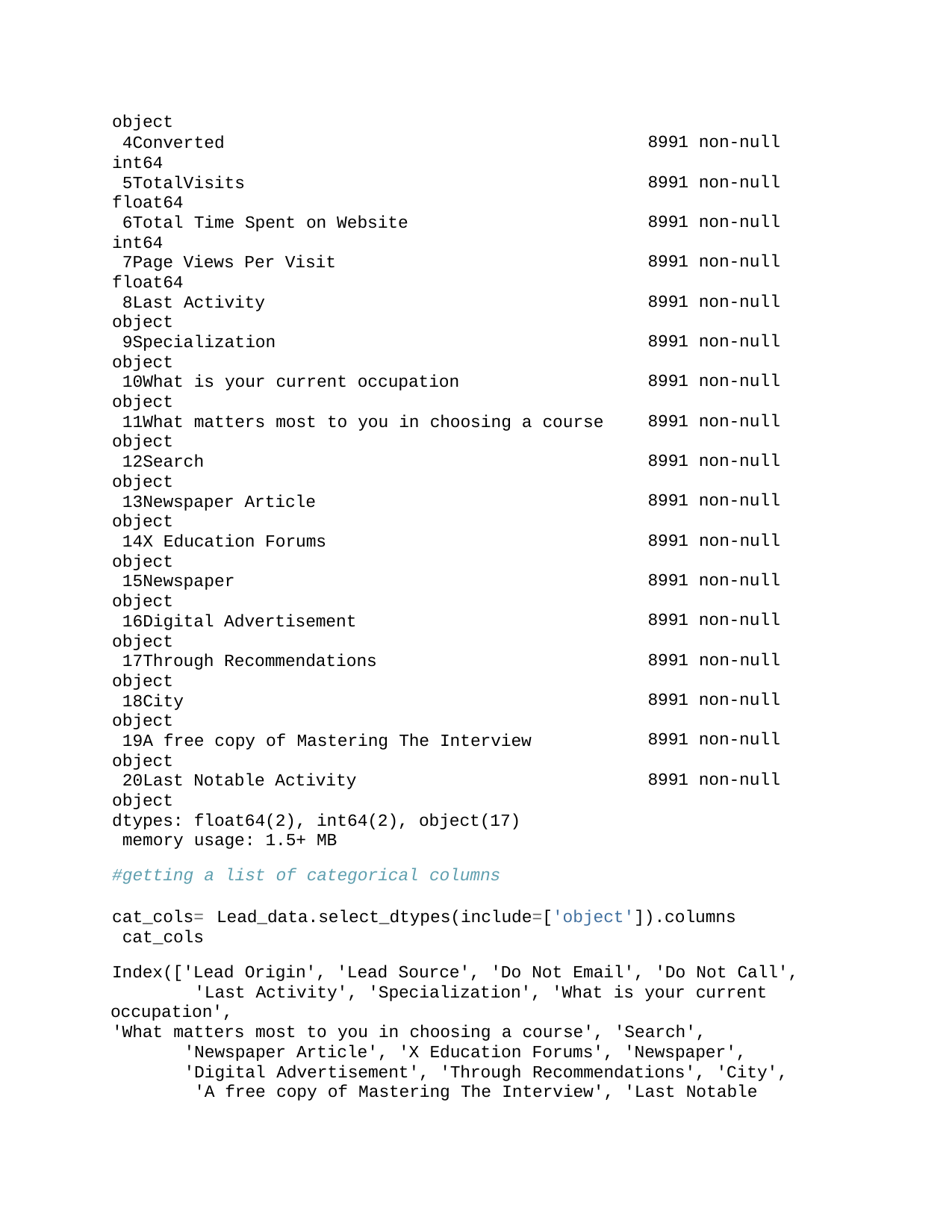

object
Converted  int64
TotalVisits  float64
Total Time Spent on Website  int64
Page Views Per Visit  float64
Last Activity  object
Specialization  object
What is your current occupation  object
What matters most to you in choosing a course  object
Search  object
Newspaper Article  object
X Education Forums  object
Newspaper  object
Digital Advertisement  object
Through Recommendations  object
City  object
A free copy of Mastering The Interview  object
Last Notable Activity  object
dtypes: float64(2), int64(2), object(17)  memory usage: 1.5+ MB
#getting a list of categorical columns
8991 non-null
8991 non-null
8991 non-null
8991 non-null
8991 non-null
8991 non-null
8991 non-null
8991 non-null
8991 non-null
8991 non-null
8991 non-null
8991 non-null
8991 non-null
8991 non-null
8991 non-null
8991 non-null
8991 non-null
cat_cols= Lead_data.select_dtypes(include=['object']).columns  cat_cols
Index(['Lead Origin', 'Lead Source', 'Do Not Email', 'Do Not Call',  'Last Activity', 'Specialization', 'What is your current
occupation',
'What matters most to you in choosing a course', 'Search',  'Newspaper Article', 'X Education Forums', 'Newspaper',  'Digital Advertisement', 'Through Recommendations', 'City',  'A free copy of Mastering The Interview', 'Last Notable